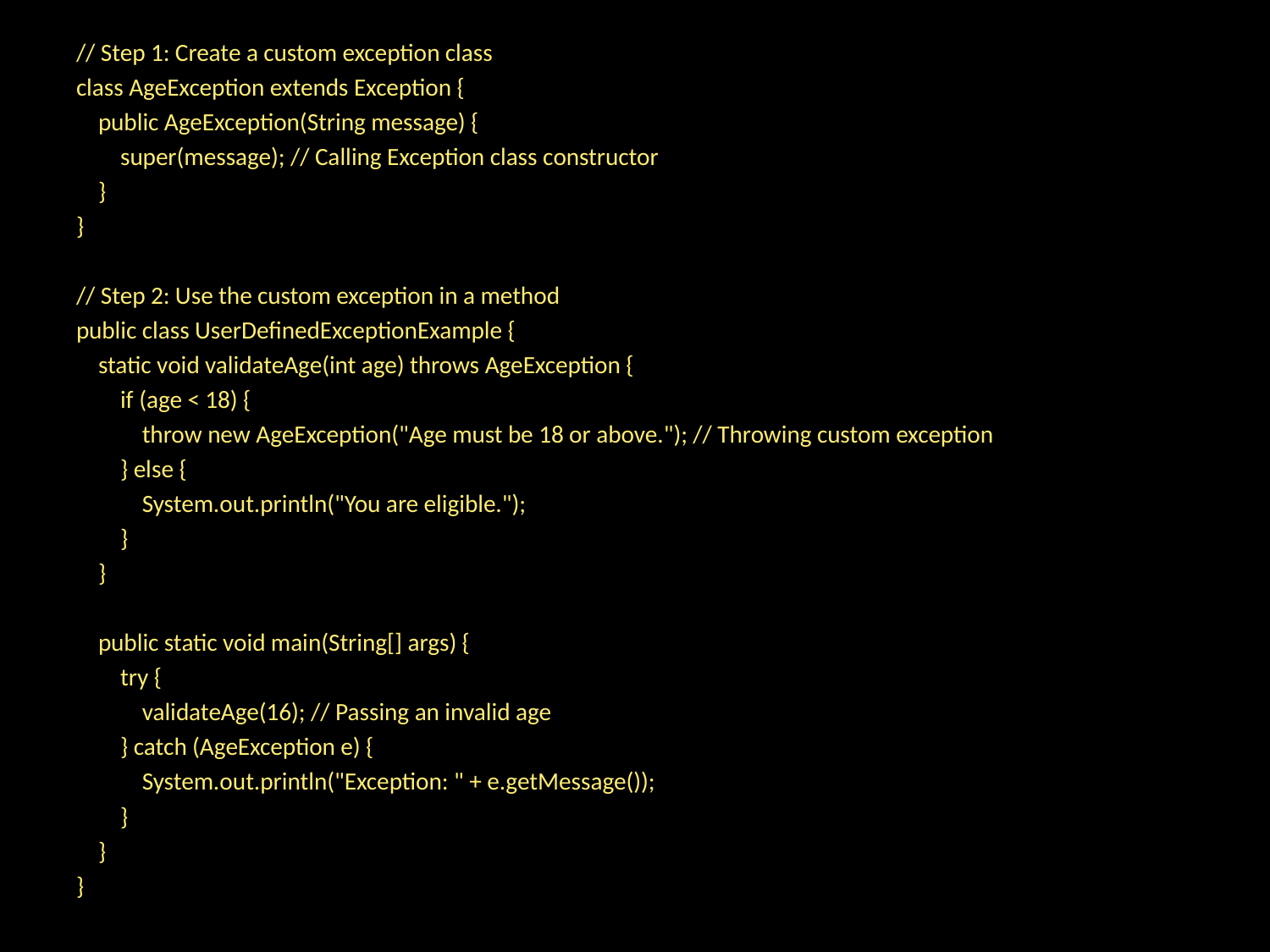

// Step 1: Create a custom exception class
class AgeException extends Exception {
    public AgeException(String message) {
        super(message); // Calling Exception class constructor
    }
}

// Step 2: Use the custom exception in a method
public class UserDefinedExceptionExample {
    static void validateAge(int age) throws AgeException {
        if (age < 18) {
            throw new AgeException("Age must be 18 or above."); // Throwing custom exception
        } else {
            System.out.println("You are eligible.");
        }
    }

    public static void main(String[] args) {
        try {
            validateAge(16); // Passing an invalid age
        } catch (AgeException e) {
            System.out.println("Exception: " + e.getMessage());
        }
    }
}